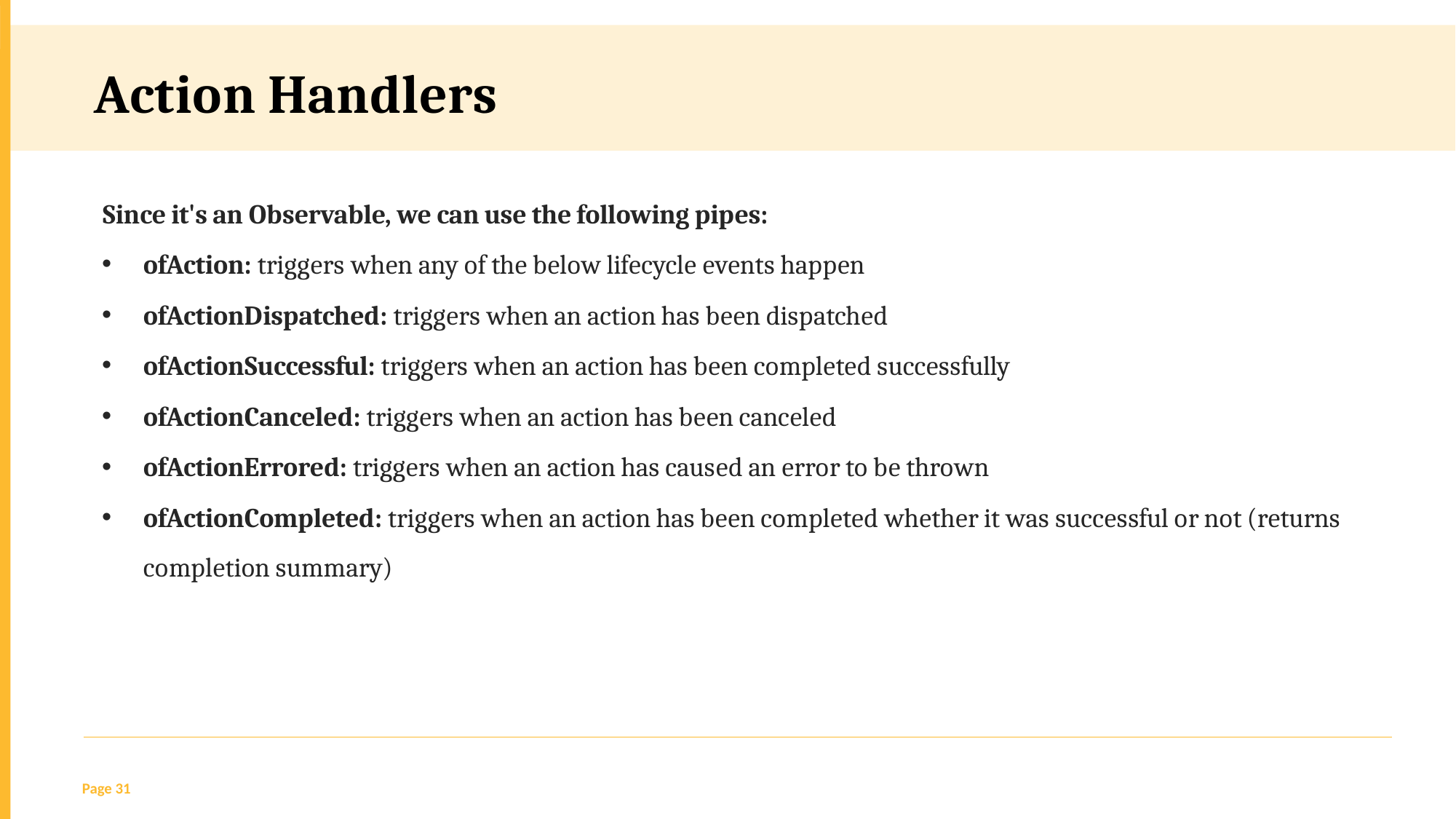

Action Handlers
Since it's an Observable, we can use the following pipes:
ofAction: triggers when any of the below lifecycle events happen
ofActionDispatched: triggers when an action has been dispatched
ofActionSuccessful: triggers when an action has been completed successfully
ofActionCanceled: triggers when an action has been canceled
ofActionErrored: triggers when an action has caused an error to be thrown
ofActionCompleted: triggers when an action has been completed whether it was successful or not (returns completion summary)

Page 31